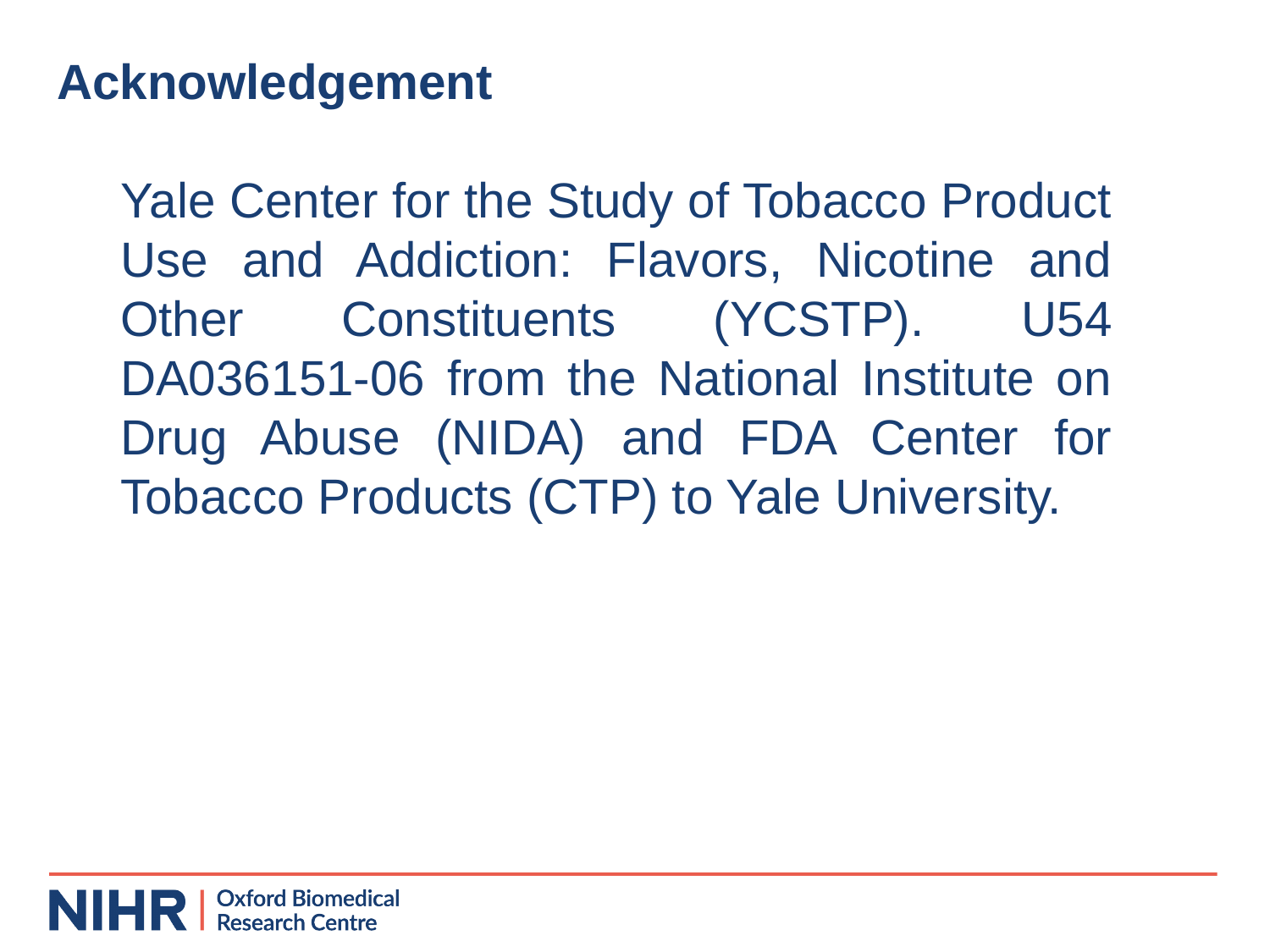

Acknowledgement

Yale Center for the Study of Tobacco Product Use and Addiction: Flavors, Nicotine and Other Constituents (YCSTP). U54 DA036151-06 from the National Institute on Drug Abuse (NIDA) and FDA Center for Tobacco Products (CTP) to Yale University.